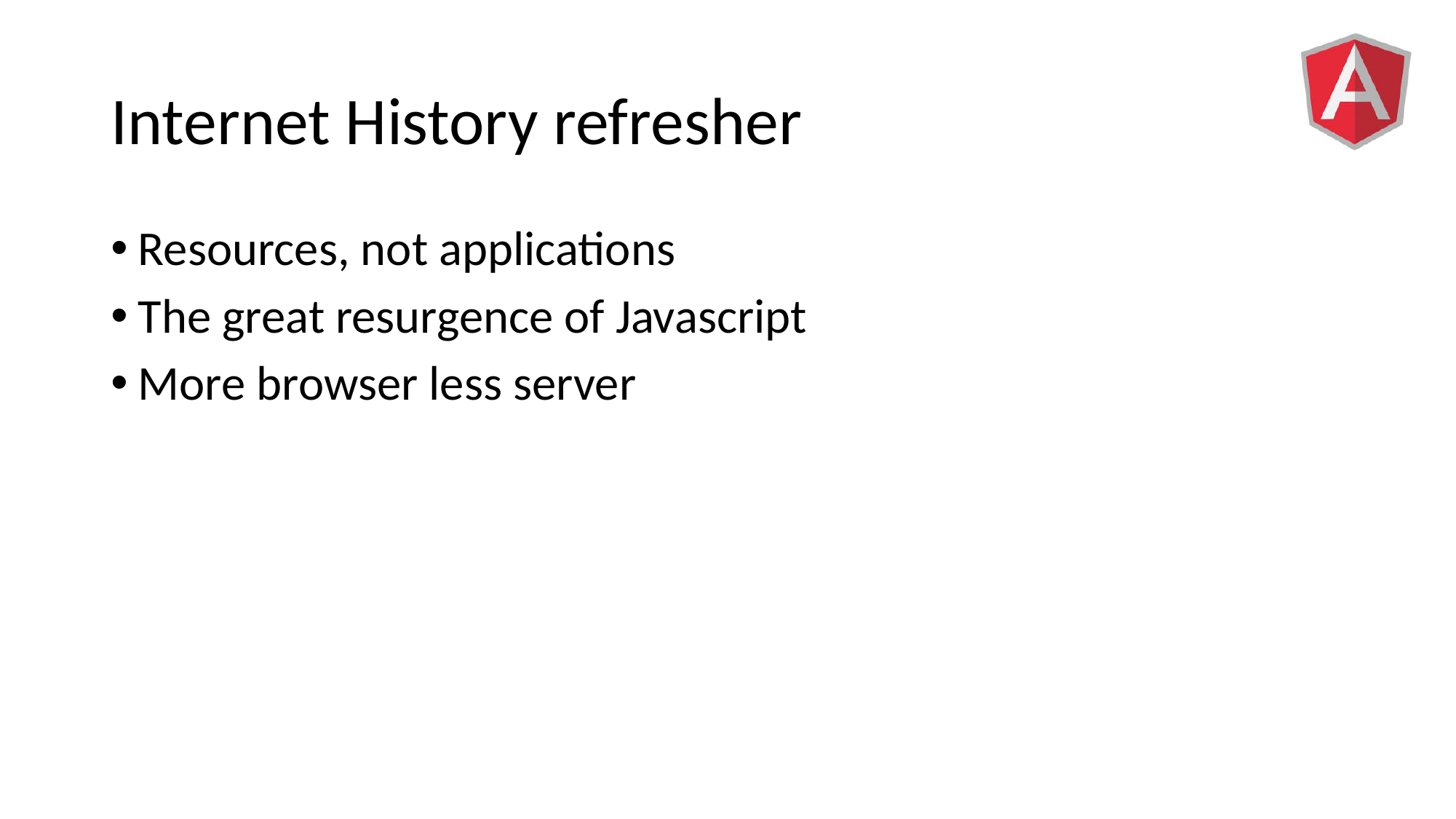

# Internet History refresher
Resources, not applications
The great resurgence of Javascript
More browser less server